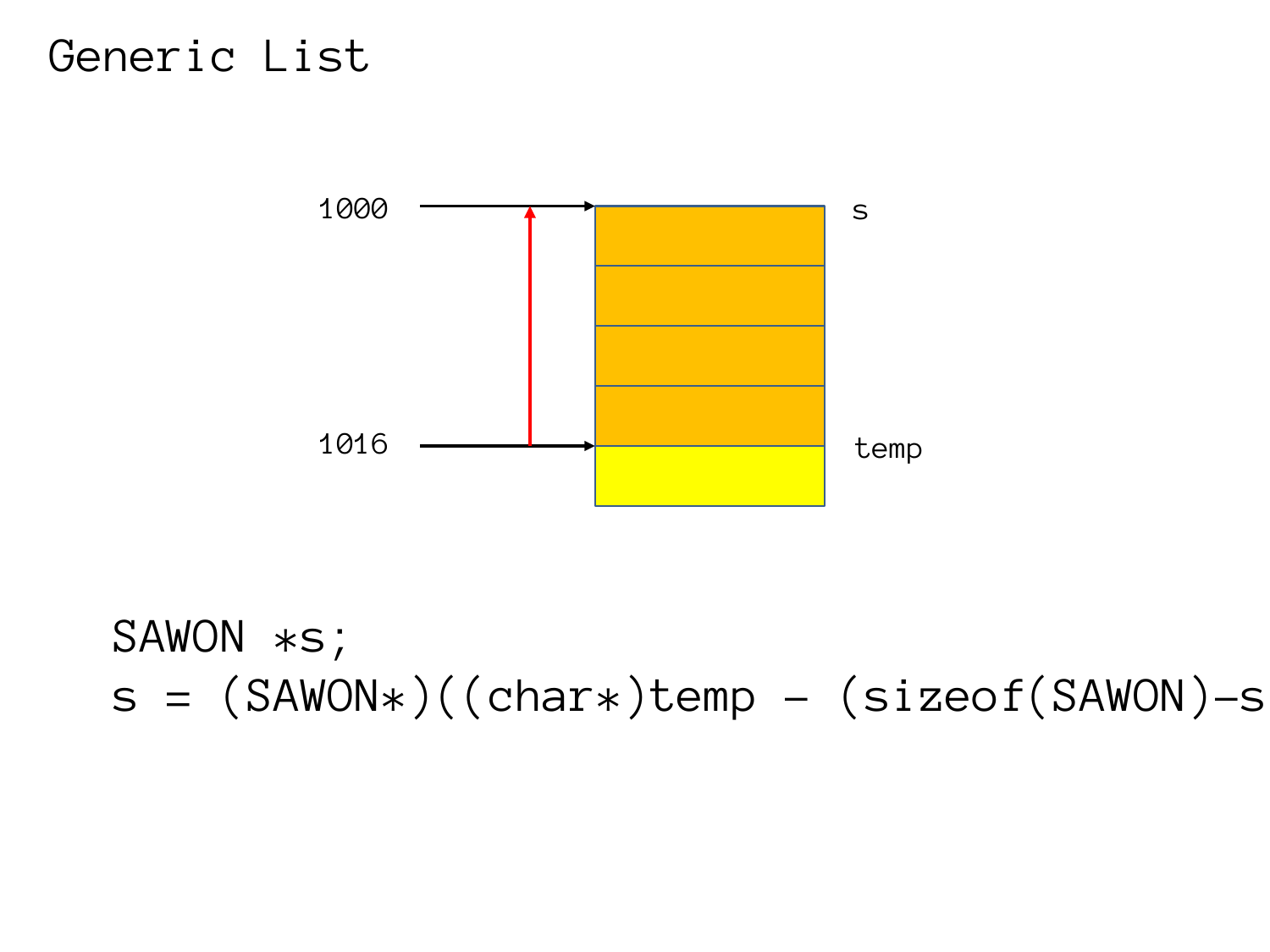

Generic List
1000
s

1016
temp

SAWON *s;
s = (SAWON*)((char*)temp - (sizeof(SAWON)-sizeof(struct list_head)));